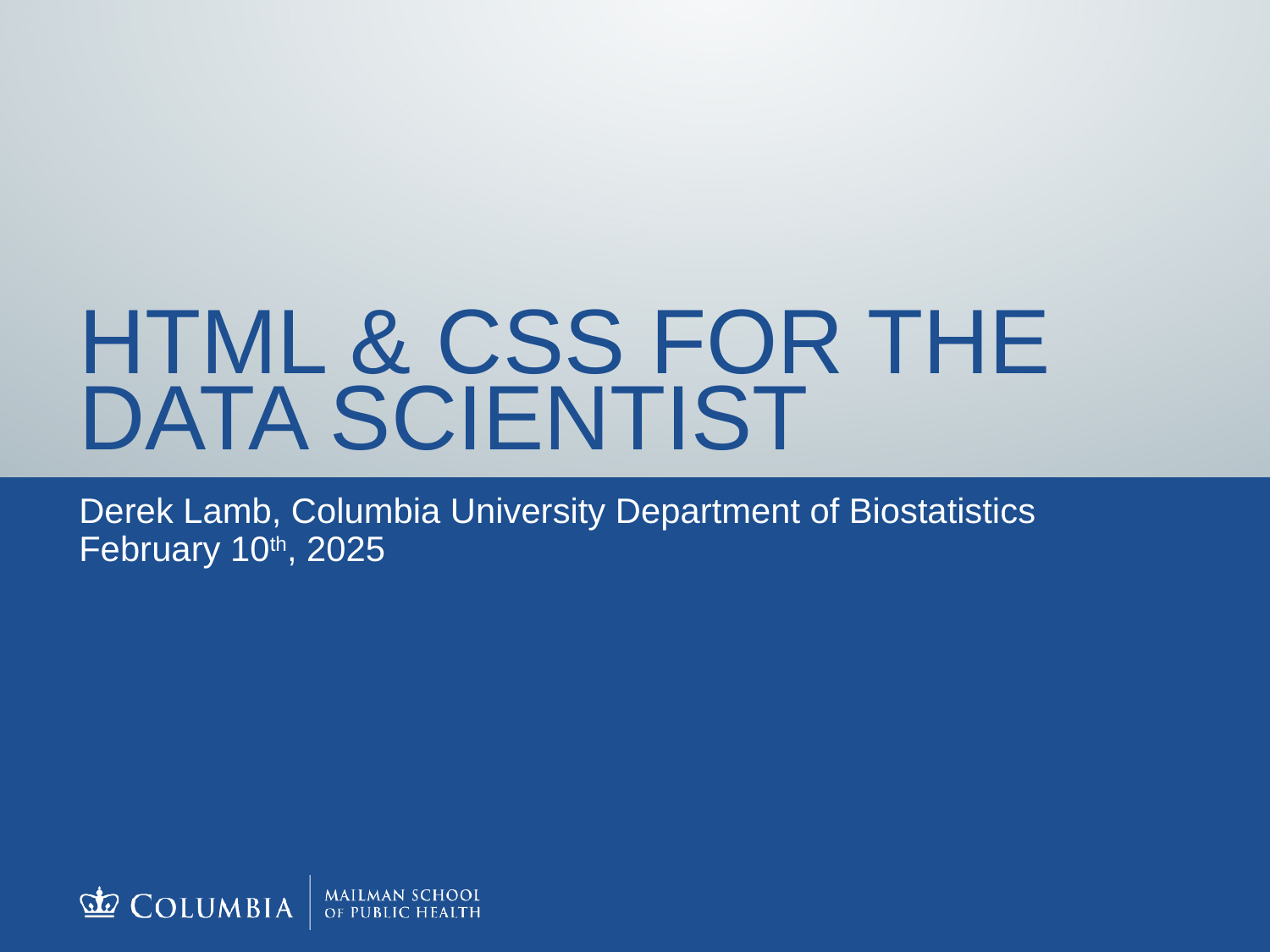

# HTML & CSS for the Data Scientist
Derek Lamb, Columbia University Department of Biostatistics
February 10th, 2025